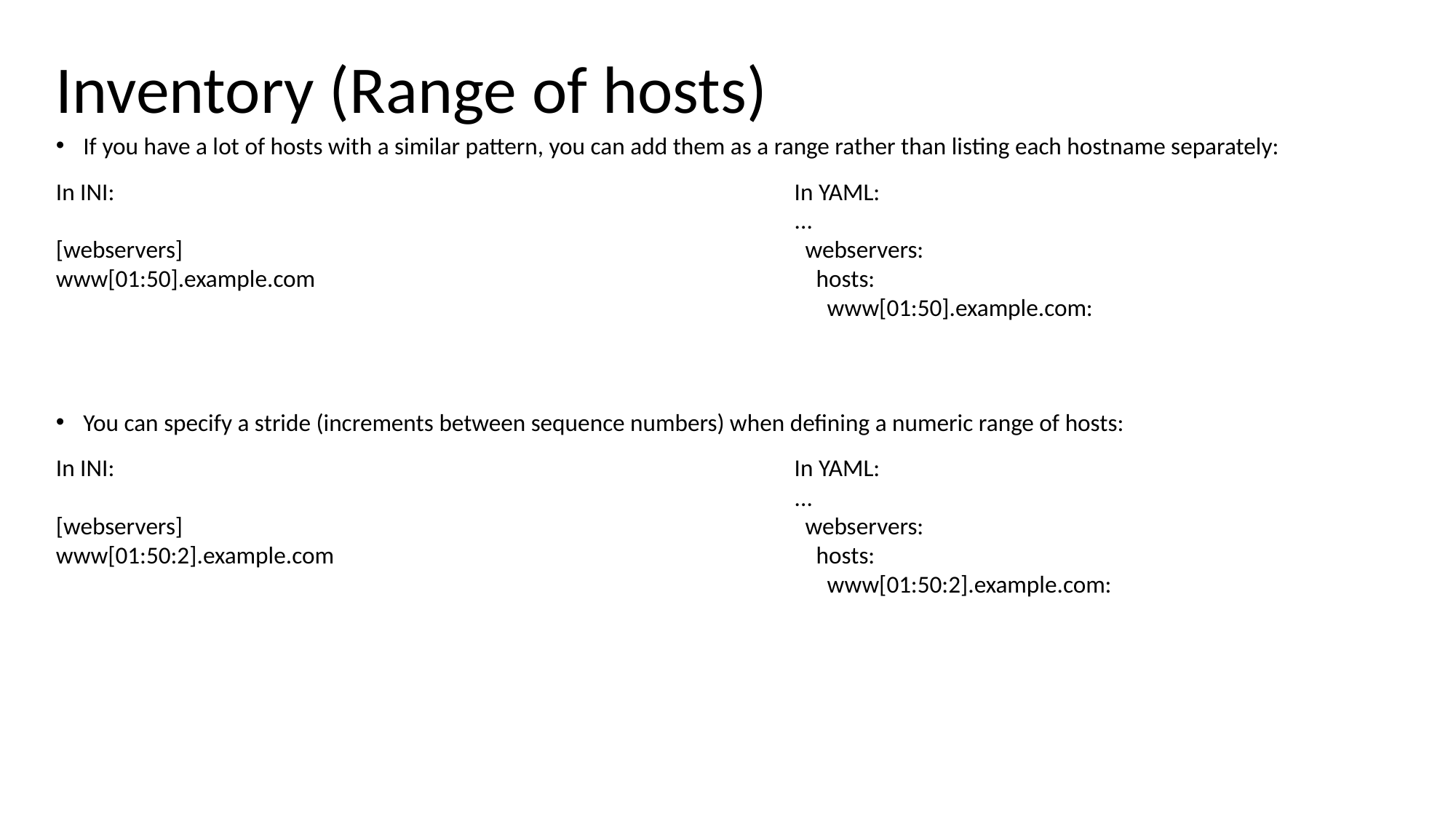

# Inventory (Range of hosts)
If you have a lot of hosts with a similar pattern, you can add them as a range rather than listing each hostname separately:

In INI:

[webservers]
www[01:50].example.com

In YAML:
...
  webservers:
    hosts:
      www[01:50].example.com:
You can specify a stride (increments between sequence numbers) when defining a numeric range of hosts:
In INI:

[webservers]
www[01:50:2].example.com
In YAML:
...
  webservers:
    hosts:
      www[01:50:2].example.com: